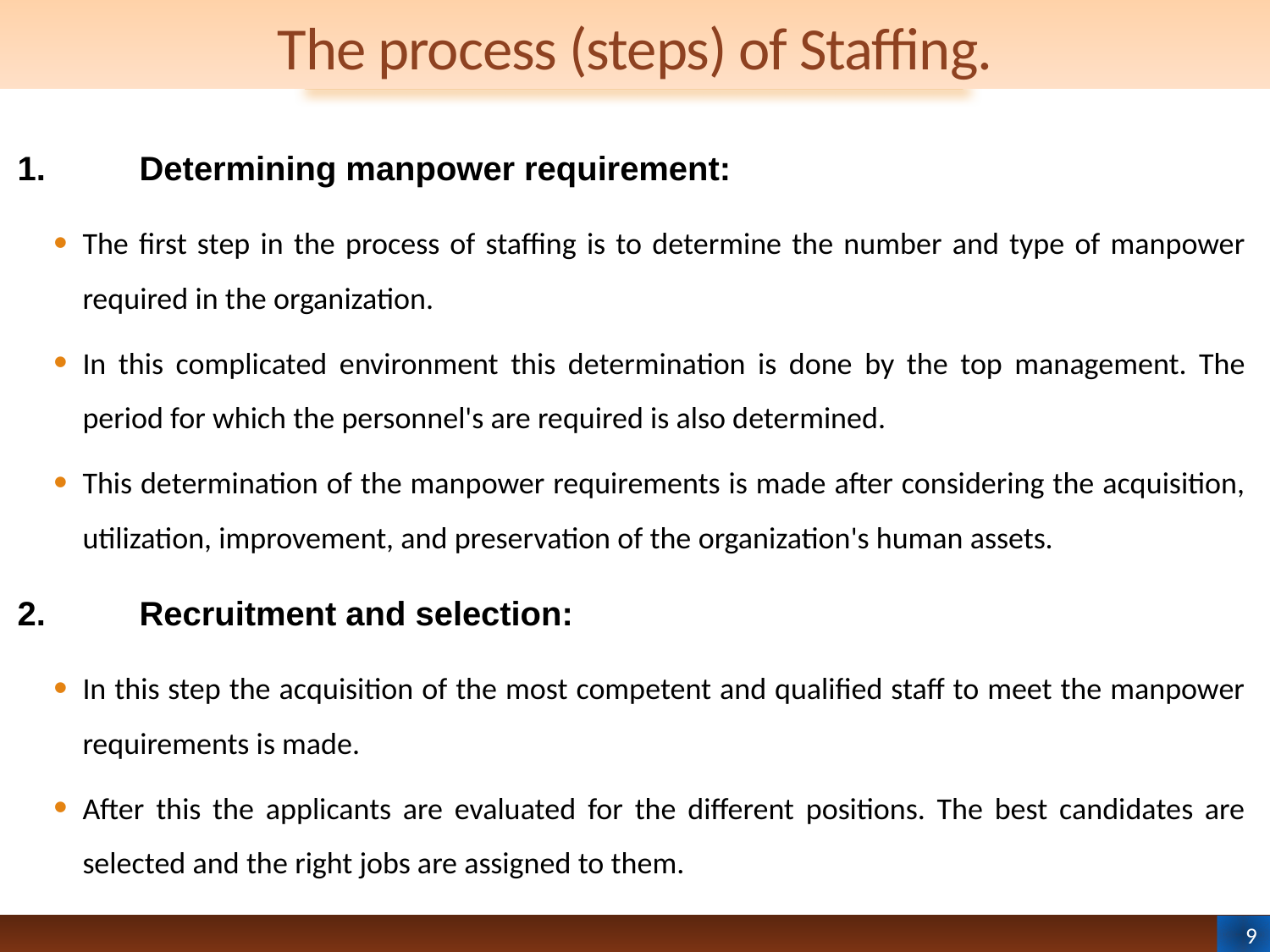

# The process (steps) of Staffing.
1.	Determining manpower requirement:
The first step in the process of staffing is to determine the number and type of manpower required in the organization.
In this complicated environment this determination is done by the top management. The period for which the personnel's are required is also determined.
This determination of the manpower requirements is made after considering the acquisition, utilization, improvement, and preservation of the organization's human assets.
2.	Recruitment and selection:
In this step the acquisition of the most competent and qualified staff to meet the manpower requirements is made.
After this the applicants are evaluated for the different positions. The best candidates are selected and the right jobs are assigned to them.
9